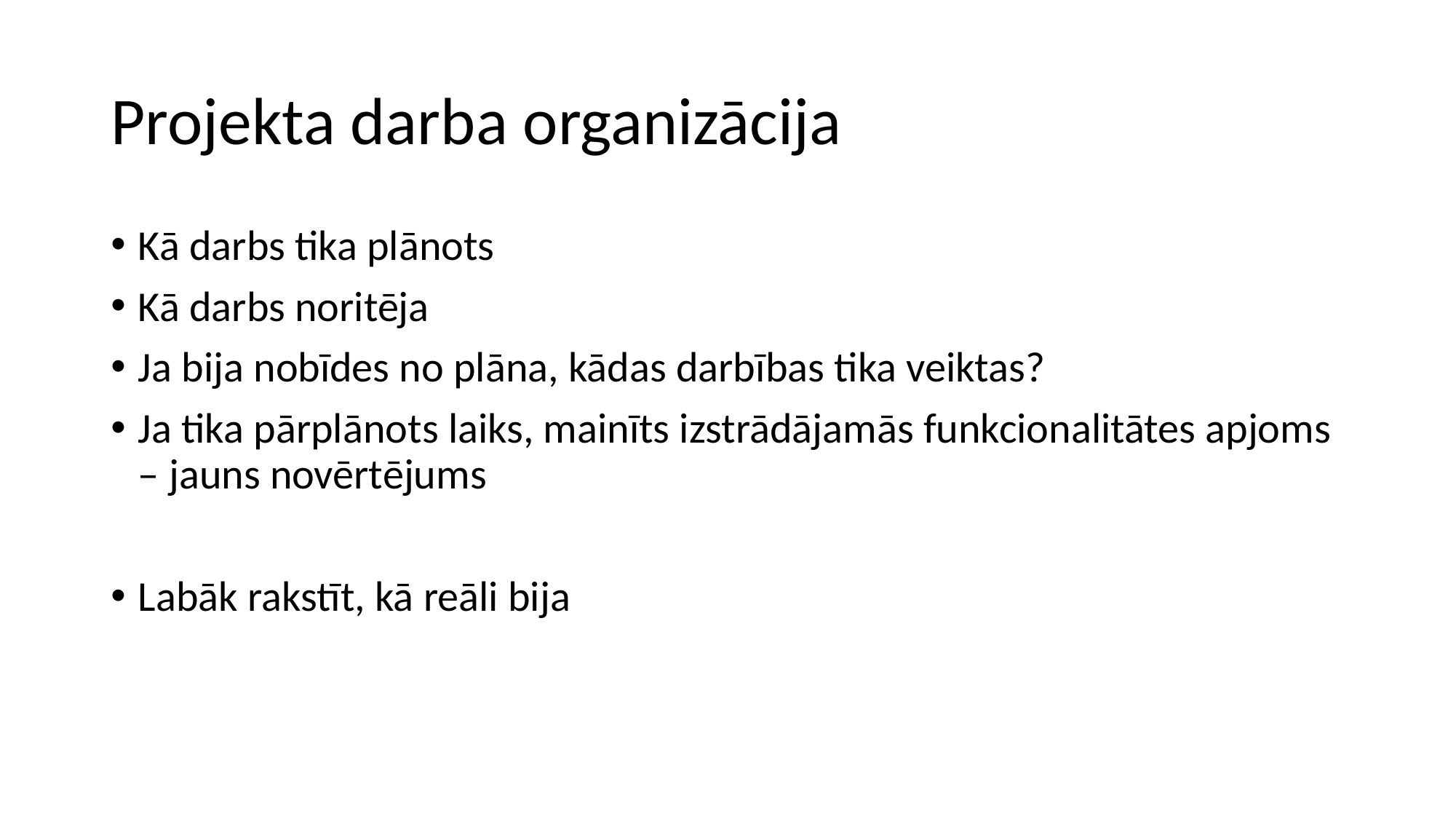

# Projekta darba organizācija
Kā darbs tika plānots
Kā darbs noritēja
Ja bija nobīdes no plāna, kādas darbības tika veiktas?
Ja tika pārplānots laiks, mainīts izstrādājamās funkcionalitātes apjoms – jauns novērtējums

Labāk rakstīt, kā reāli bija